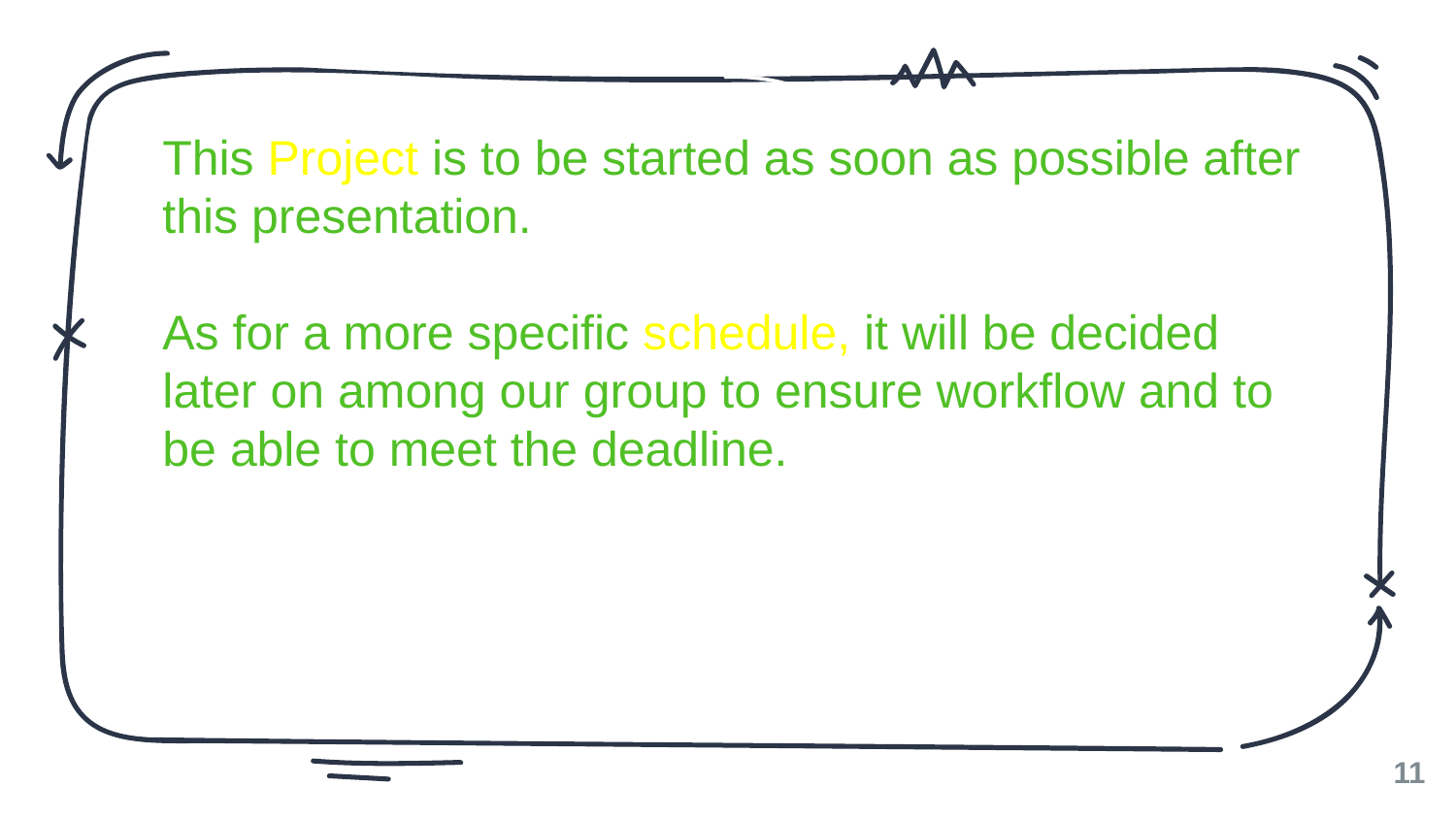

This Project is to be started as soon as possible after this presentation.

As for a more specific schedule, it will be decided later on among our group to ensure workflow and to be able to meet the deadline.
11